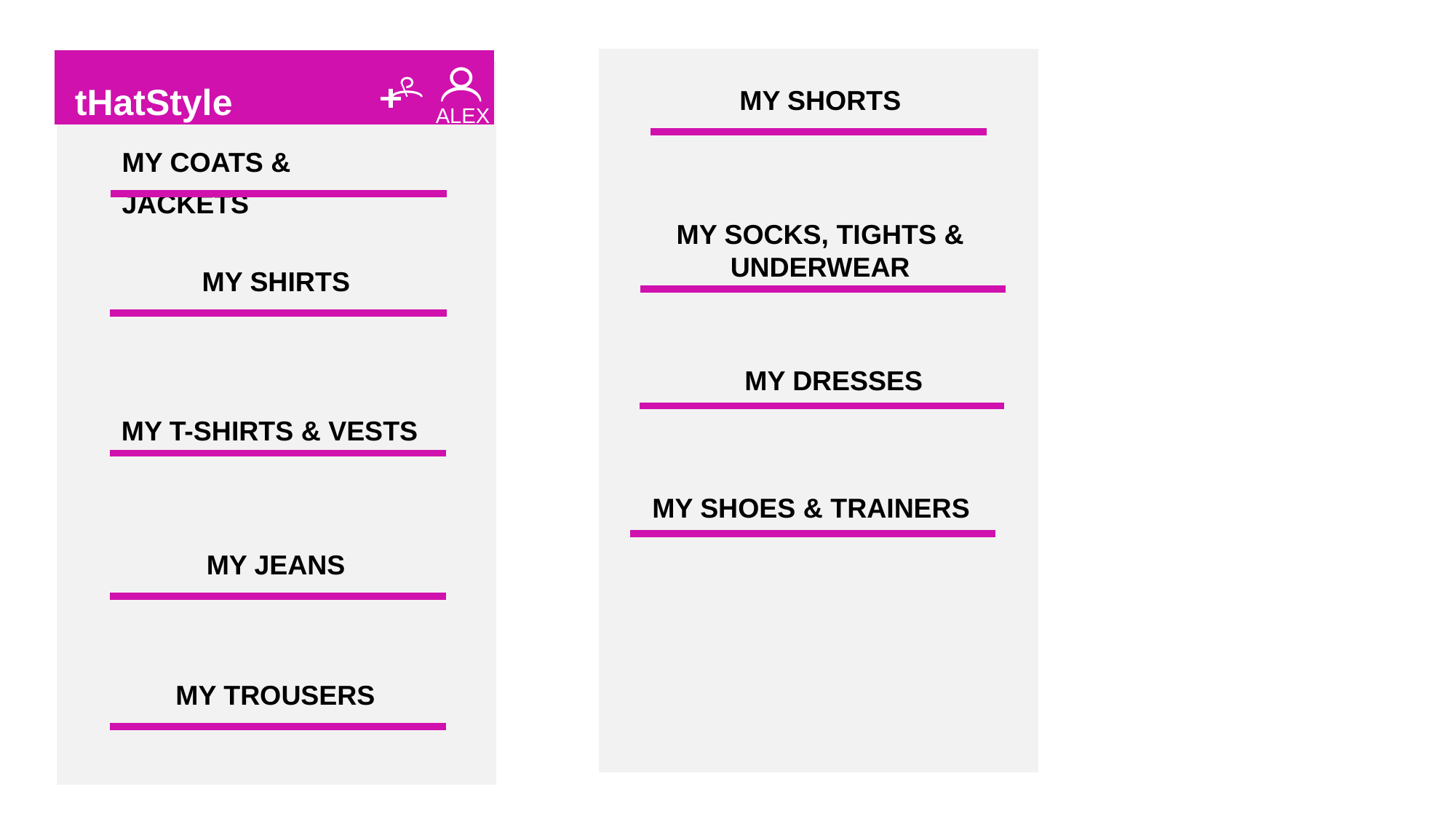

tHatStyle

MY SHORTS

ALEX

MY COATS &  JACKETS

MY SOCKS, TIGHTS & UNDERWEAR
MY SHIRTS

MY DRESSES
MY T-SHIRTS & VESTS

MY SHOES & TRAINERS

MY JEANS

MY TROUSERS